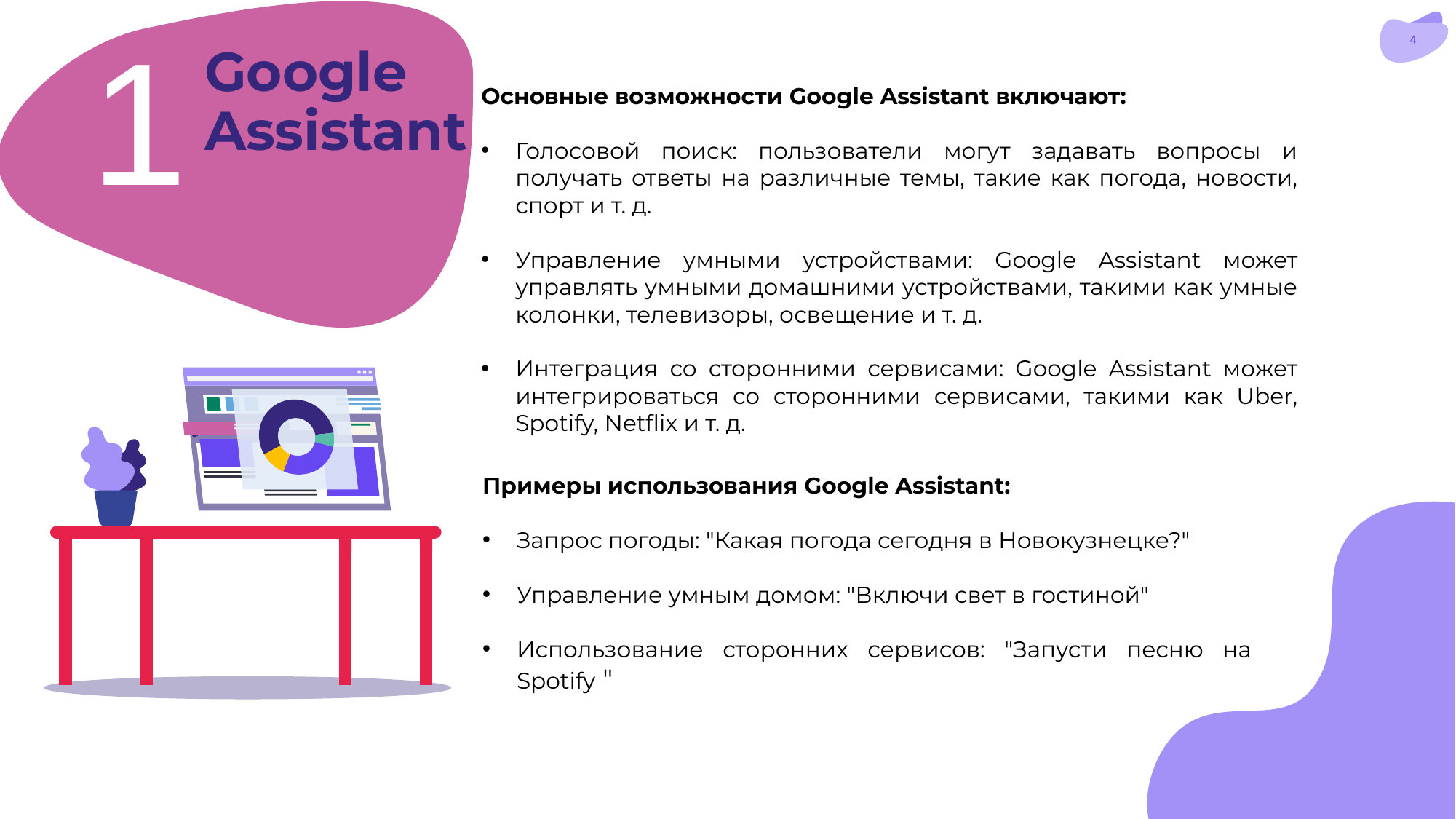

1
Google Assistant
Основные возможности Google Assistant включают:

Голосовой поиск: пользователи могут задавать вопросы и получать ответы на различные темы, такие как погода, новости, спорт и т. д.

Управление умными устройствами: Google Assistant может управлять умными домашними устройствами, такими как умные колонки, телевизоры, освещение и т. д.

Интеграция со сторонними сервисами: Google Assistant может интегрироваться со сторонними сервисами, такими как Uber, Spotify, Netflix и т. д.

Примеры использования Google Assistant:

Запрос погоды: "Какая погода сегодня в Новокузнецке?"

Управление умным домом: "Включи свет в гостиной"

Использование сторонних сервисов: "Запусти песню на Spotify "